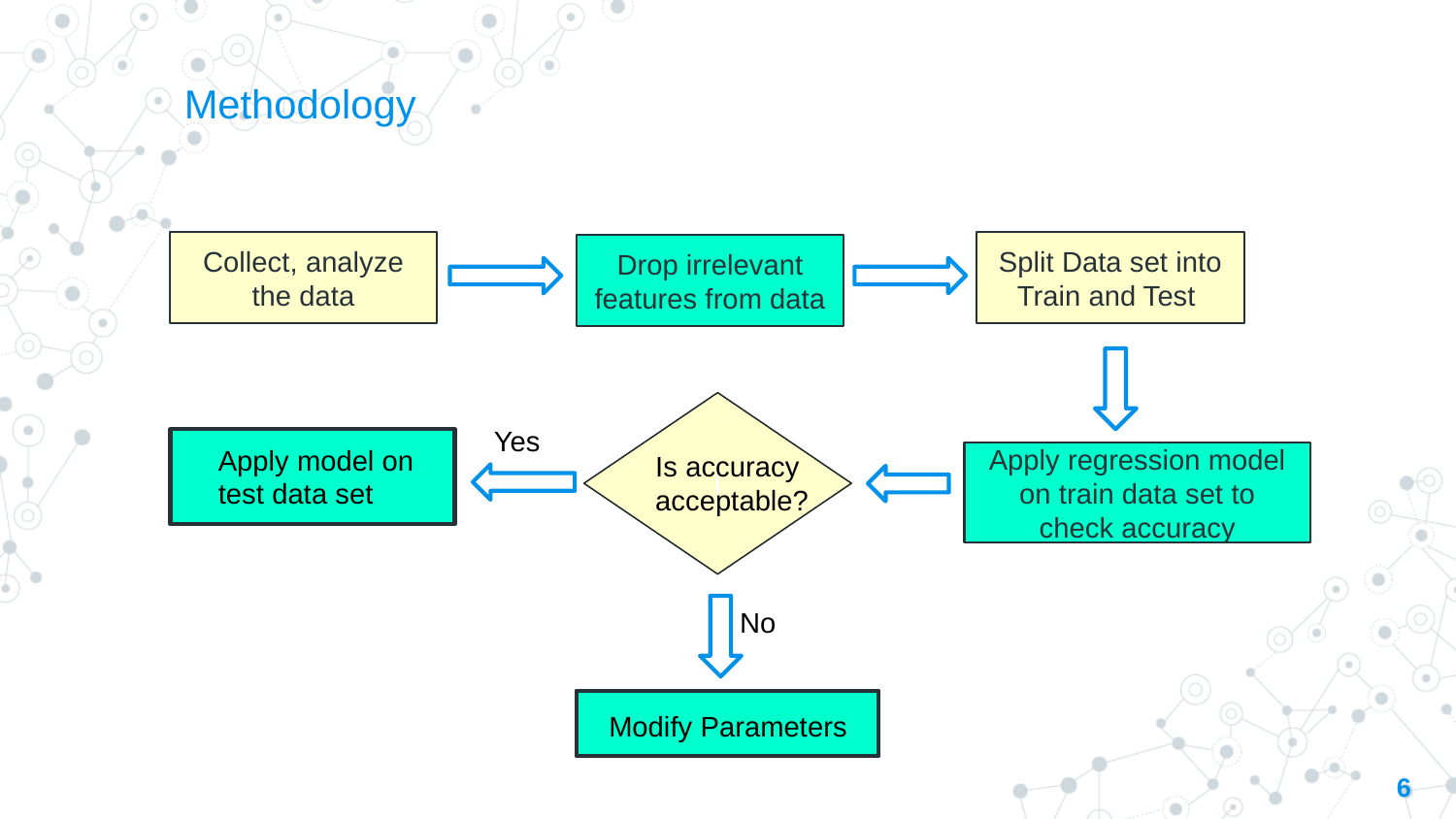

Methodology
Collect, analyze the data
Split Data set into Train and Test
Drop irrelevant features from data

I
Yes

Apply model on test data set
Is accuracy acceptable?
Apply regression model on train data set to check accuracy

No

Modify Parameters
6